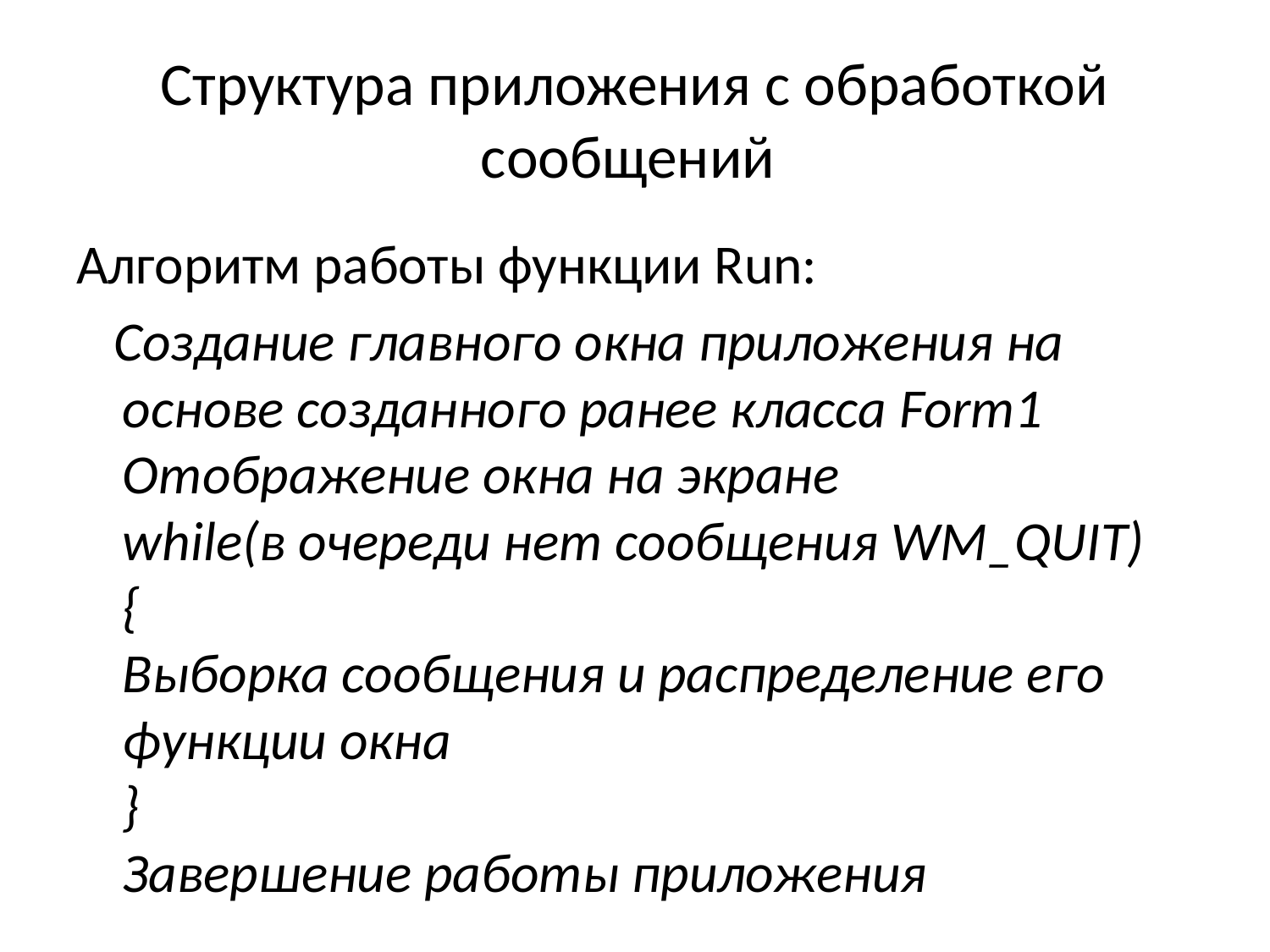

# Структура приложения с обработкой сообщений
Алгоритм работы функции Run:
   Создание главного окна приложения на основе созданного ранее класса Form1
Отображение окна на экране
while(в очереди нет сообщения WM_QUIT)
{
Выборка сообщения и распределение его функции окна
}
Завершение работы приложения